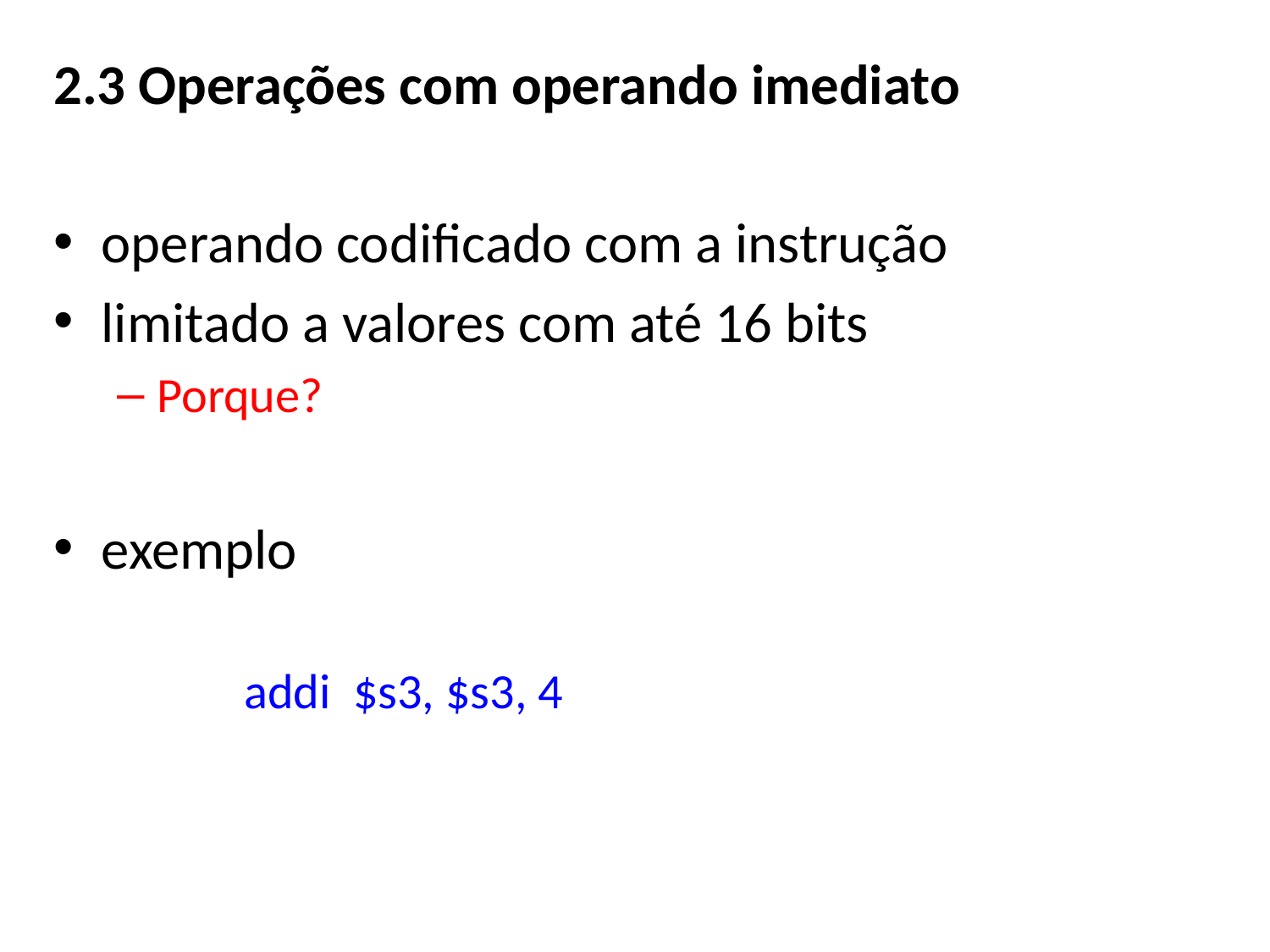

2.3 Operações com operando imediato

operando codificado com a instrução
limitado a valores com até 16 bits
Porque?

exemplo

	addi  $s3, $s3, 4